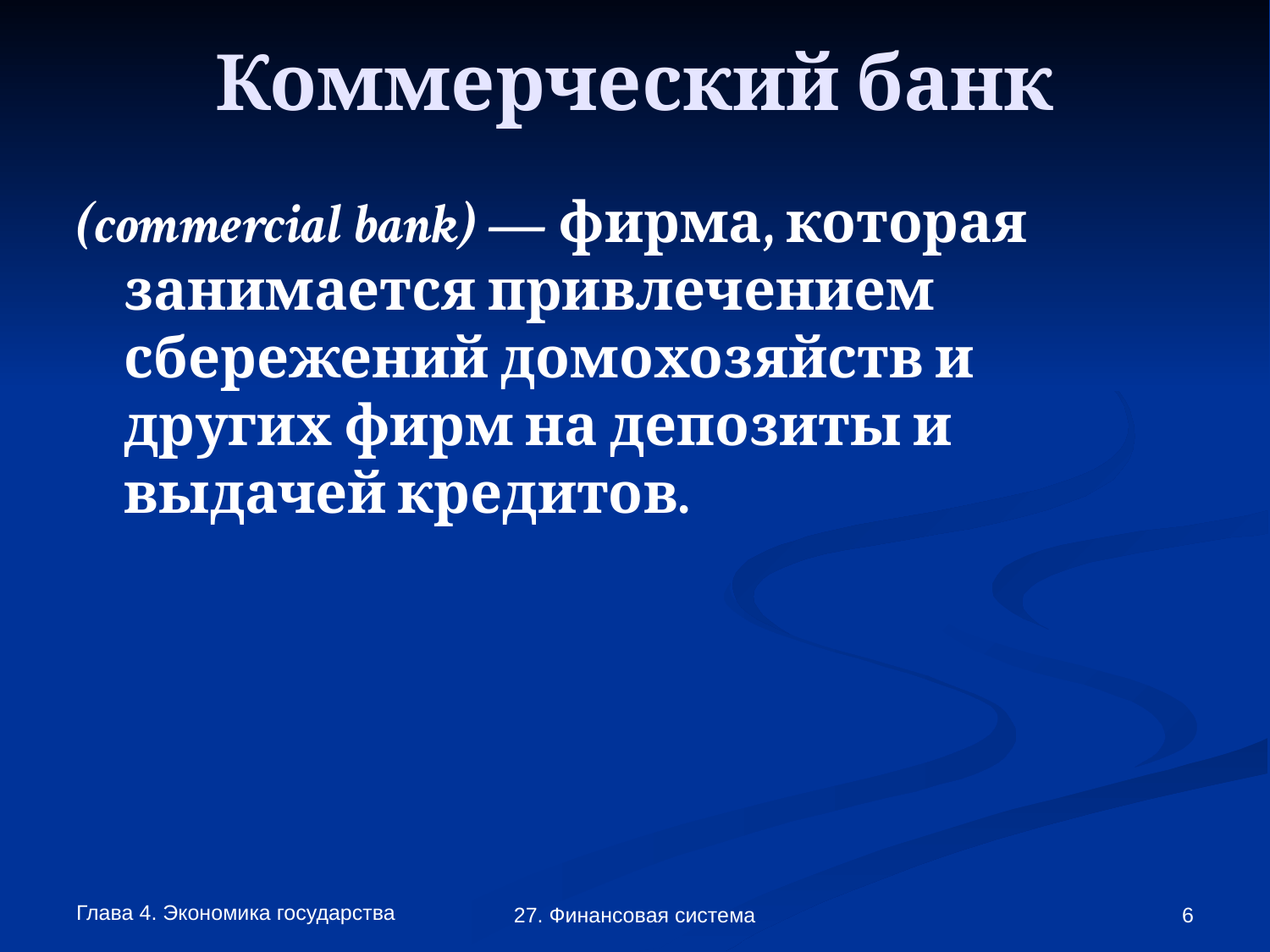

# Коммерческий банк
(commercial bank) — фирма, которая занимается привлечением сбережений домохозяйств и других фирм на депозиты и выдачей кредитов.
Глава 4. Экономика государства
27. Финансовая система
6